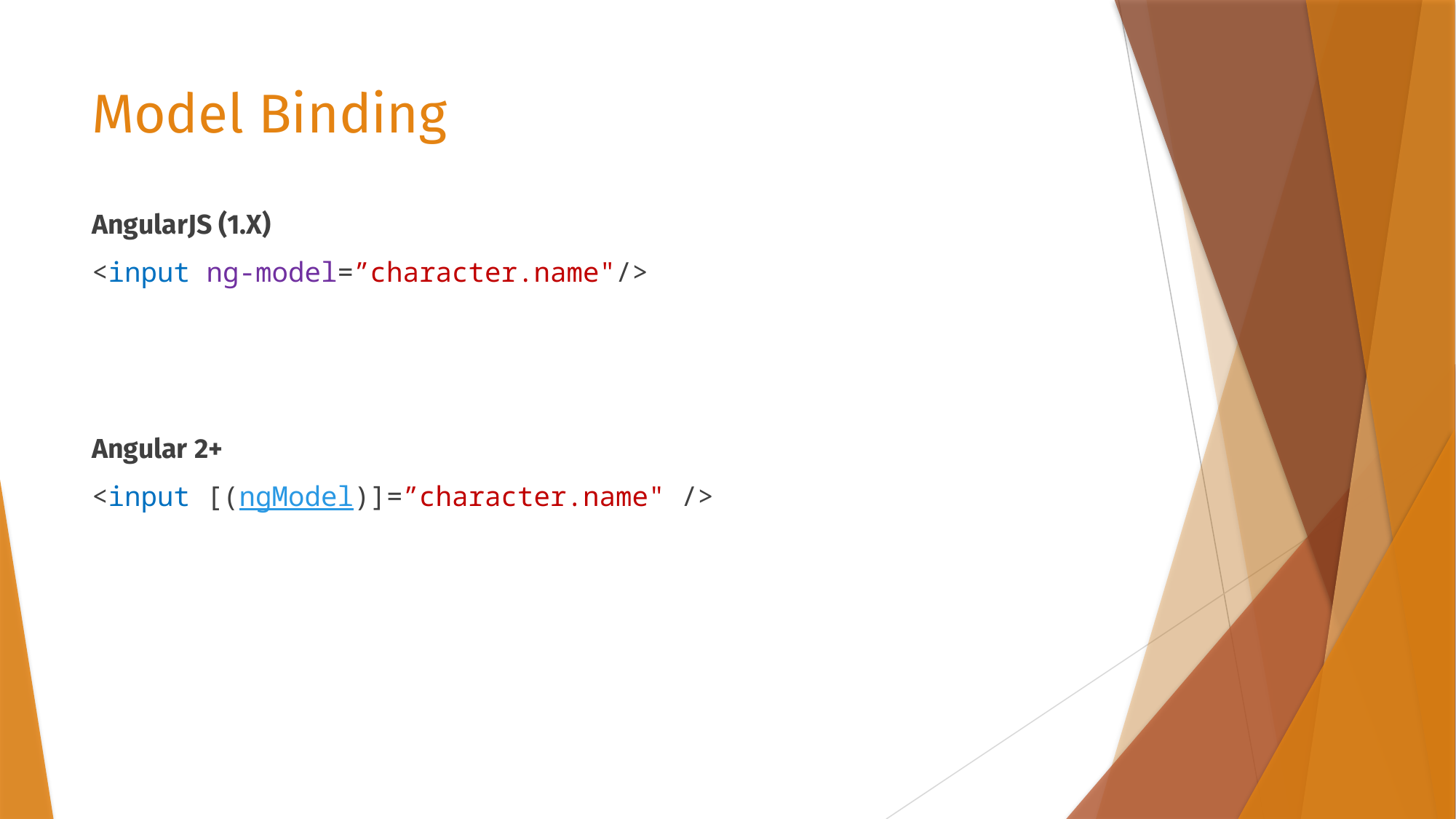

# Model Binding
AngularJS (1.X)
<input ng-model=”character.name"/>
Angular 2+
<input [(ngModel)]=”character.name" />